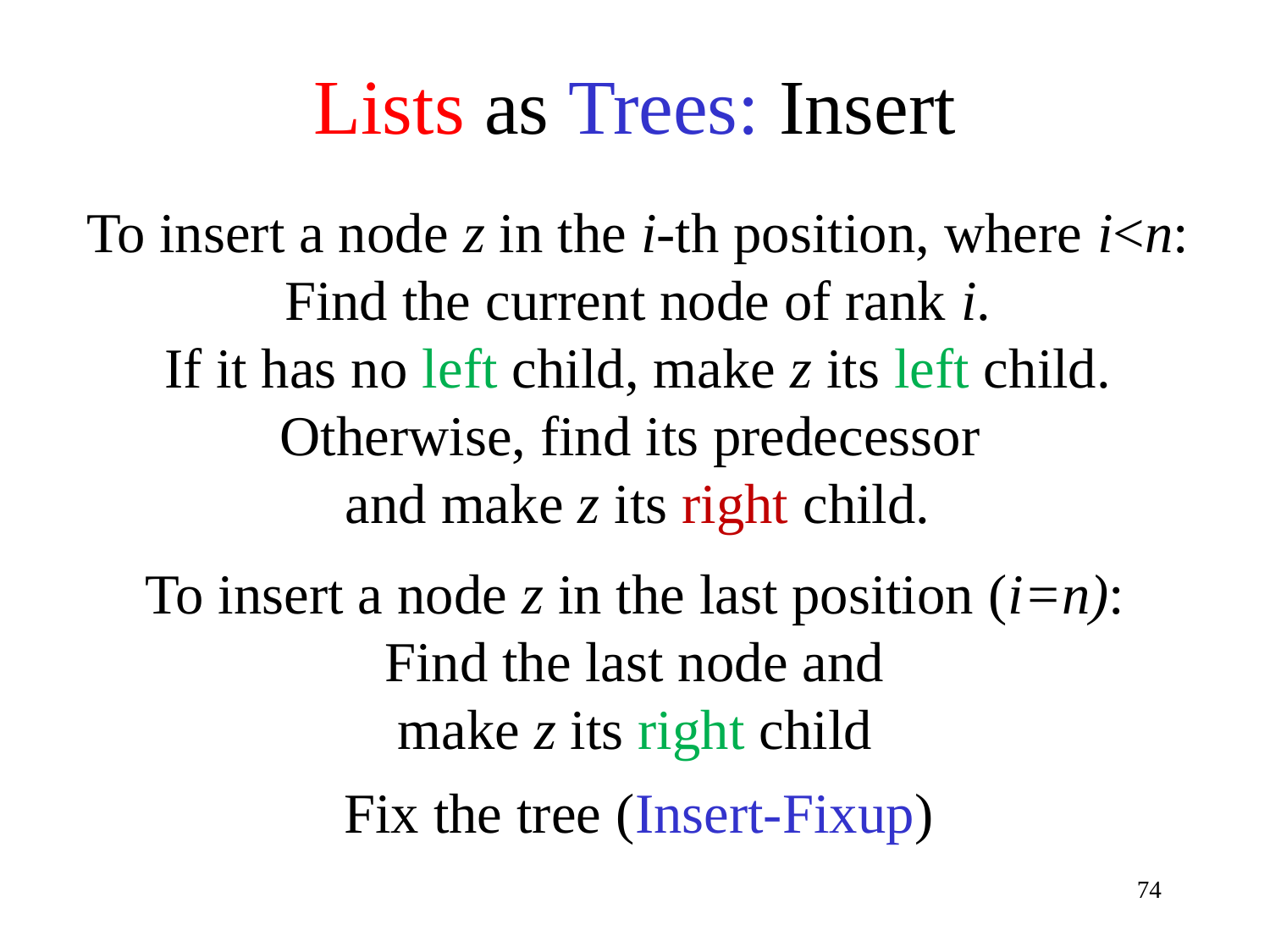

Lists as Trees: Insert
To insert a node z in the i-th position, where i<n:
Find the current node of rank i.
If it has no left child, make z its left child.
Otherwise, find its predecessor
and make z its right child.
To insert a node z in the last position (i=n):
Find the last node and
make z its right child
Fix the tree (Insert-Fixup)
74